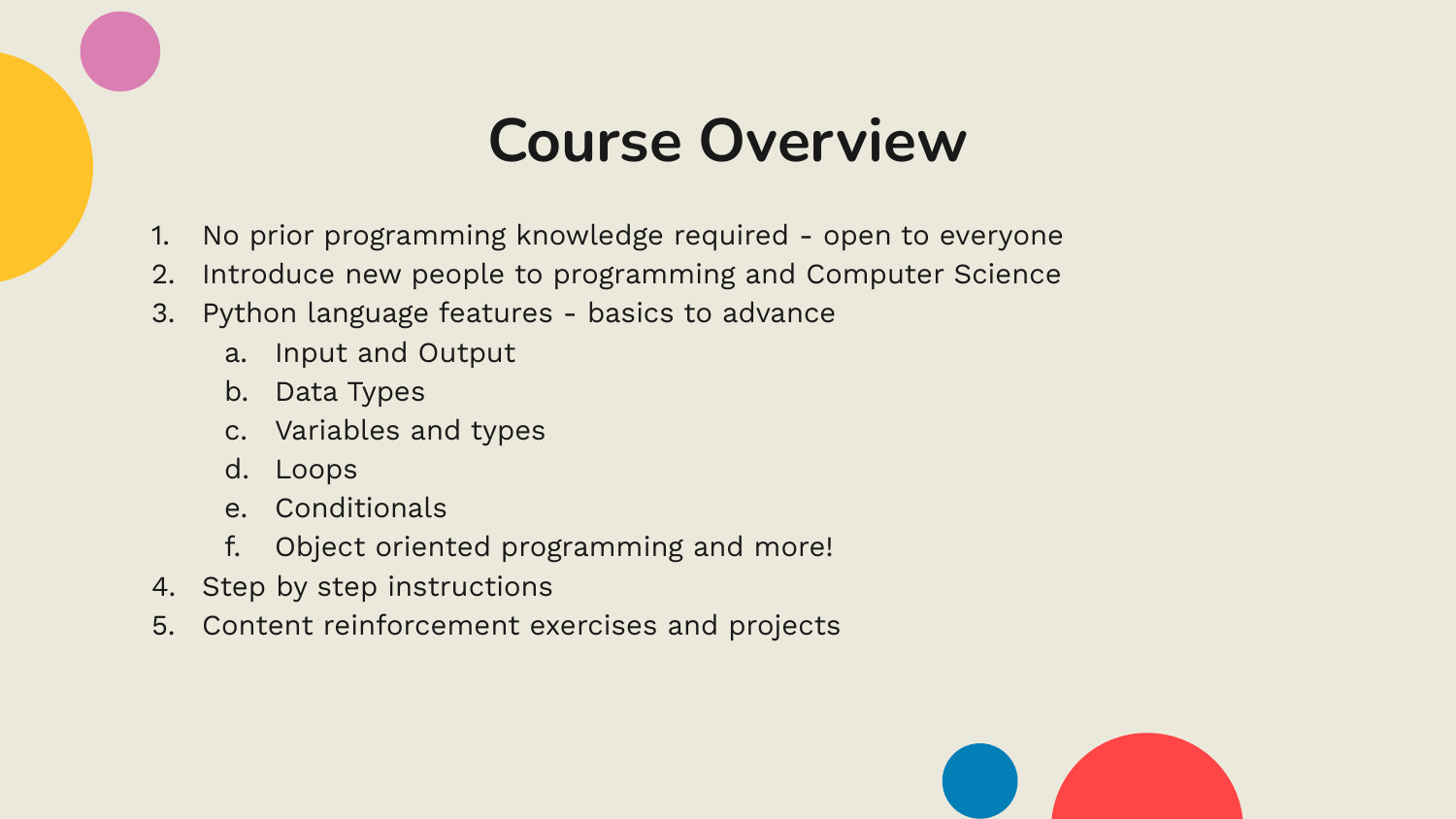

# Course Overview
No prior programming knowledge required - open to everyone
Introduce new people to programming and Computer Science
Python language features - basics to advance
Input and Output
Data Types
Variables and types
Loops
Conditionals
Object oriented programming and more!
Step by step instructions
Content reinforcement exercises and projects